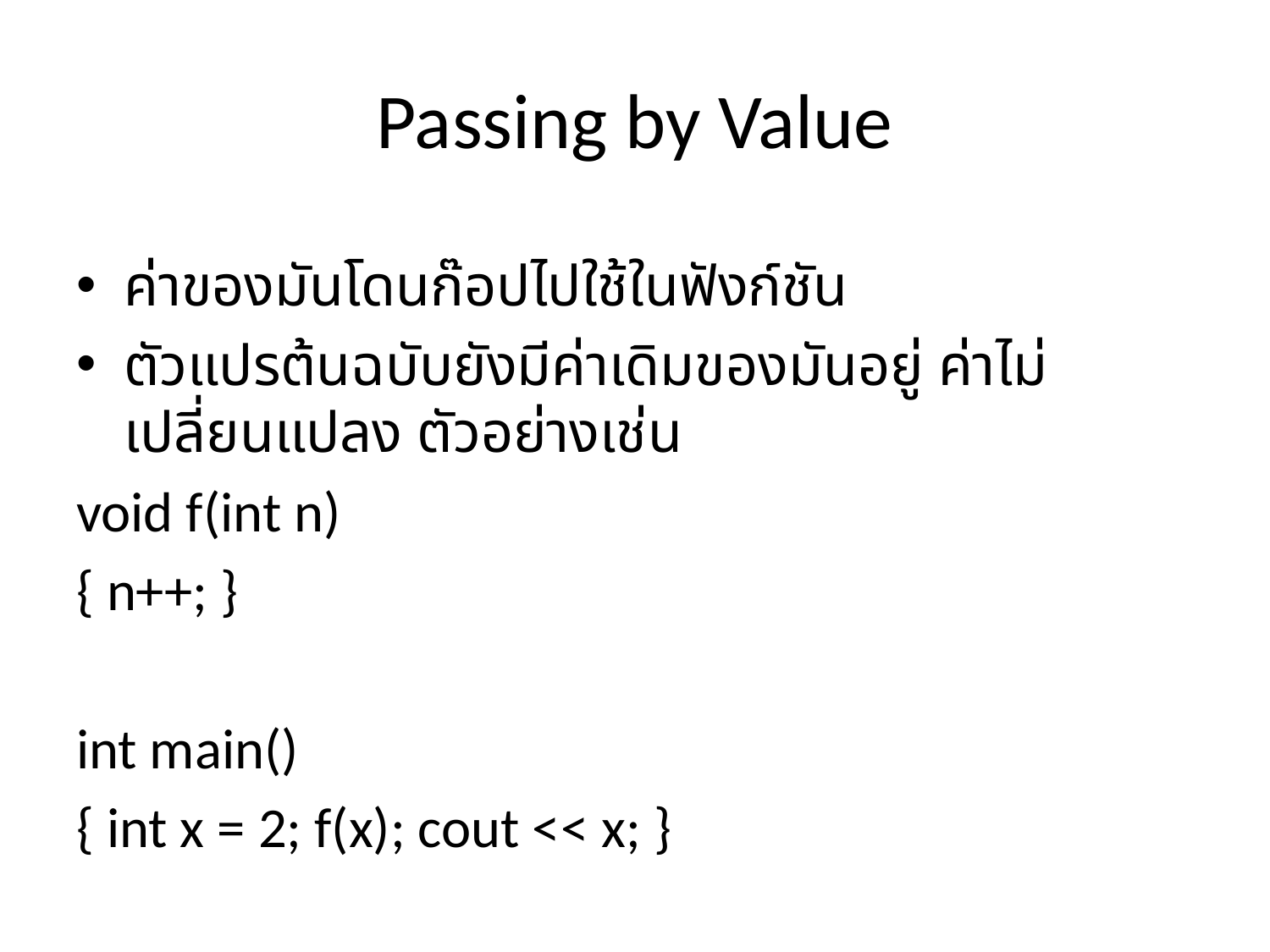

# Passing by Value
ค่าของมันโดนก๊อปไปใช้ในฟังก์ชัน
ตัวแปรต้นฉบับยังมีค่าเดิมของมันอยู่ ค่าไม่เปลี่ยนแปลง ตัวอย่างเช่น
void f(int n)
{ n++; }

int main()
{ int x = 2; f(x); cout << x; }